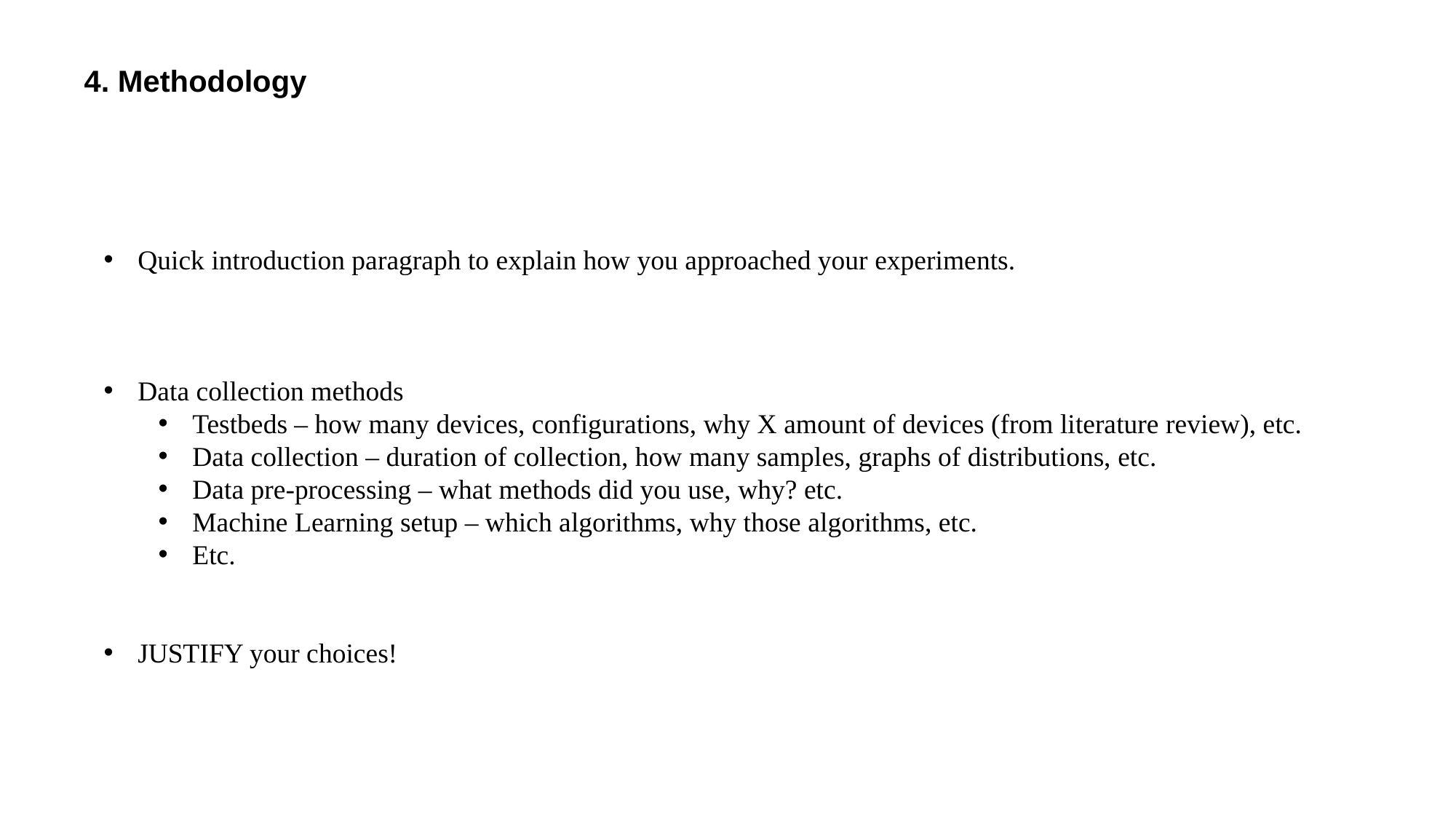

4. Methodology
Quick introduction paragraph to explain how you approached your experiments.

Data collection methods
Testbeds – how many devices, configurations, why X amount of devices (from literature review), etc.
Data collection – duration of collection, how many samples, graphs of distributions, etc.
Data pre-processing – what methods did you use, why? etc.
Machine Learning setup – which algorithms, why those algorithms, etc.
Etc.

JUSTIFY your choices!